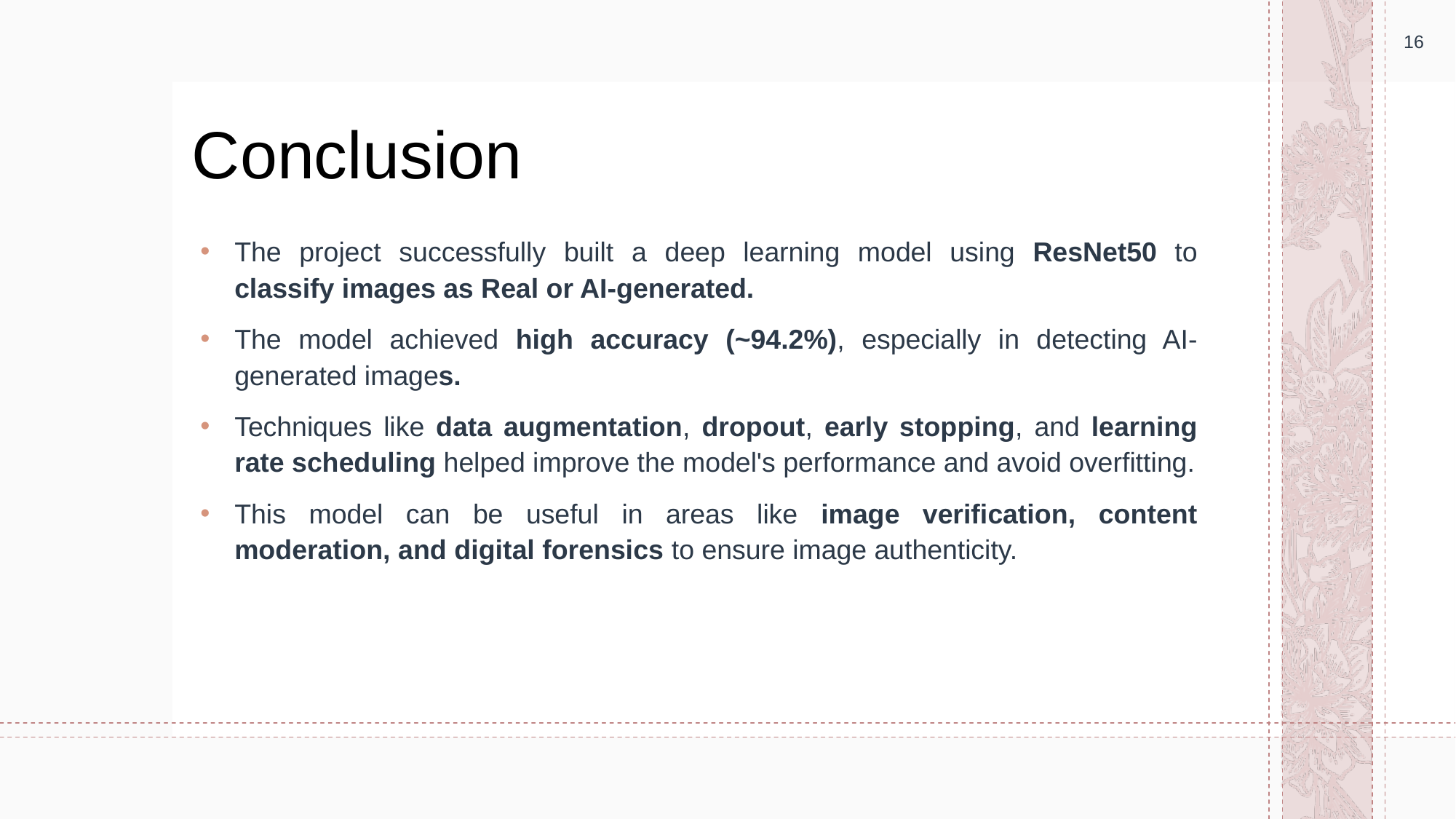

16
# Conclusion
The project successfully built a deep learning model using ResNet50 to classify images as Real or AI-generated.
The model achieved high accuracy (~94.2%), especially in detecting AI-generated images.
Techniques like data augmentation, dropout, early stopping, and learning rate scheduling helped improve the model's performance and avoid overfitting.
This model can be useful in areas like image verification, content moderation, and digital forensics to ensure image authenticity.